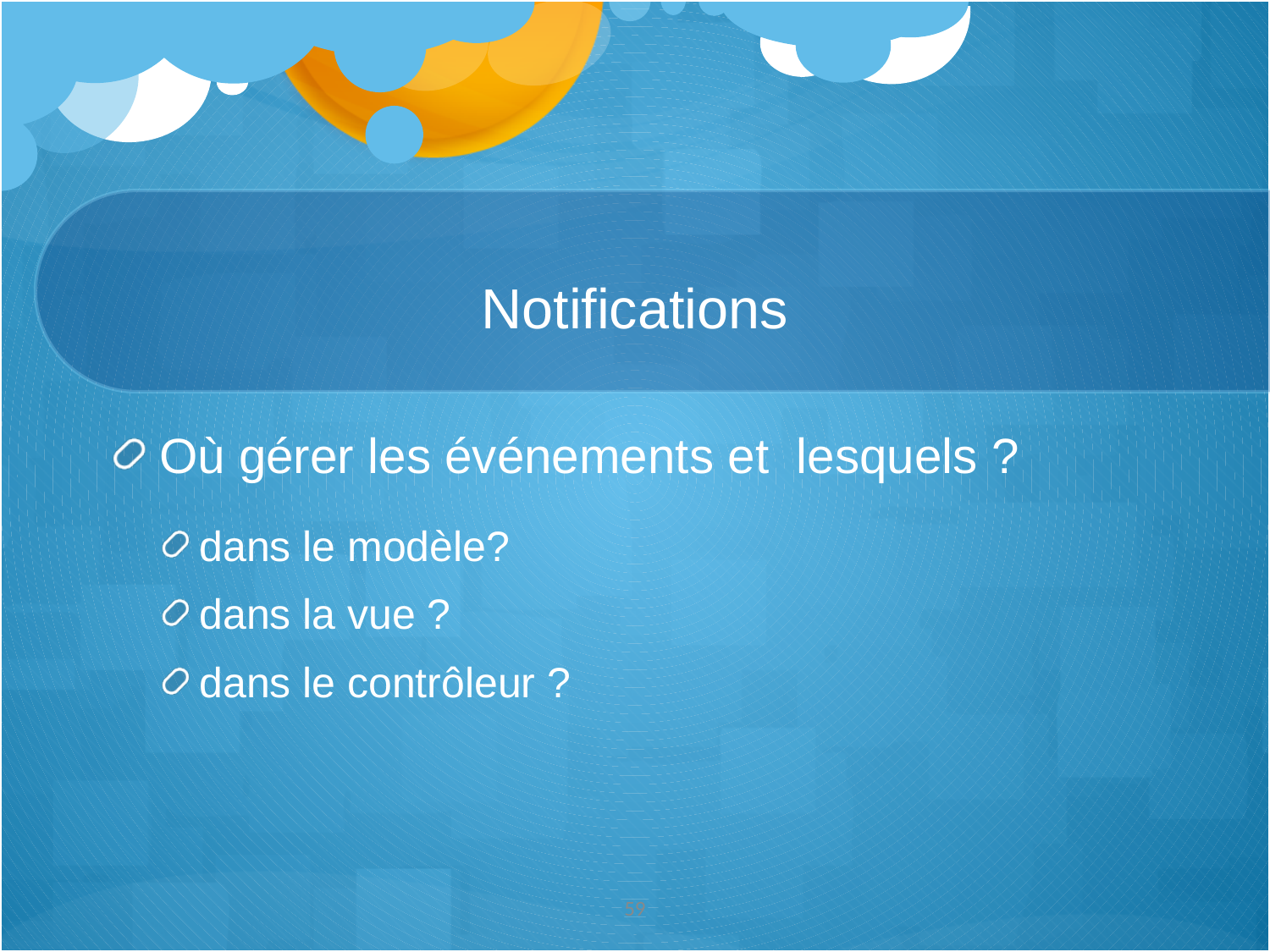

# Notifications
Où gérer les événements et  lesquels ?
dans le modèle?
dans la vue ?
dans le contrôleur ?

59